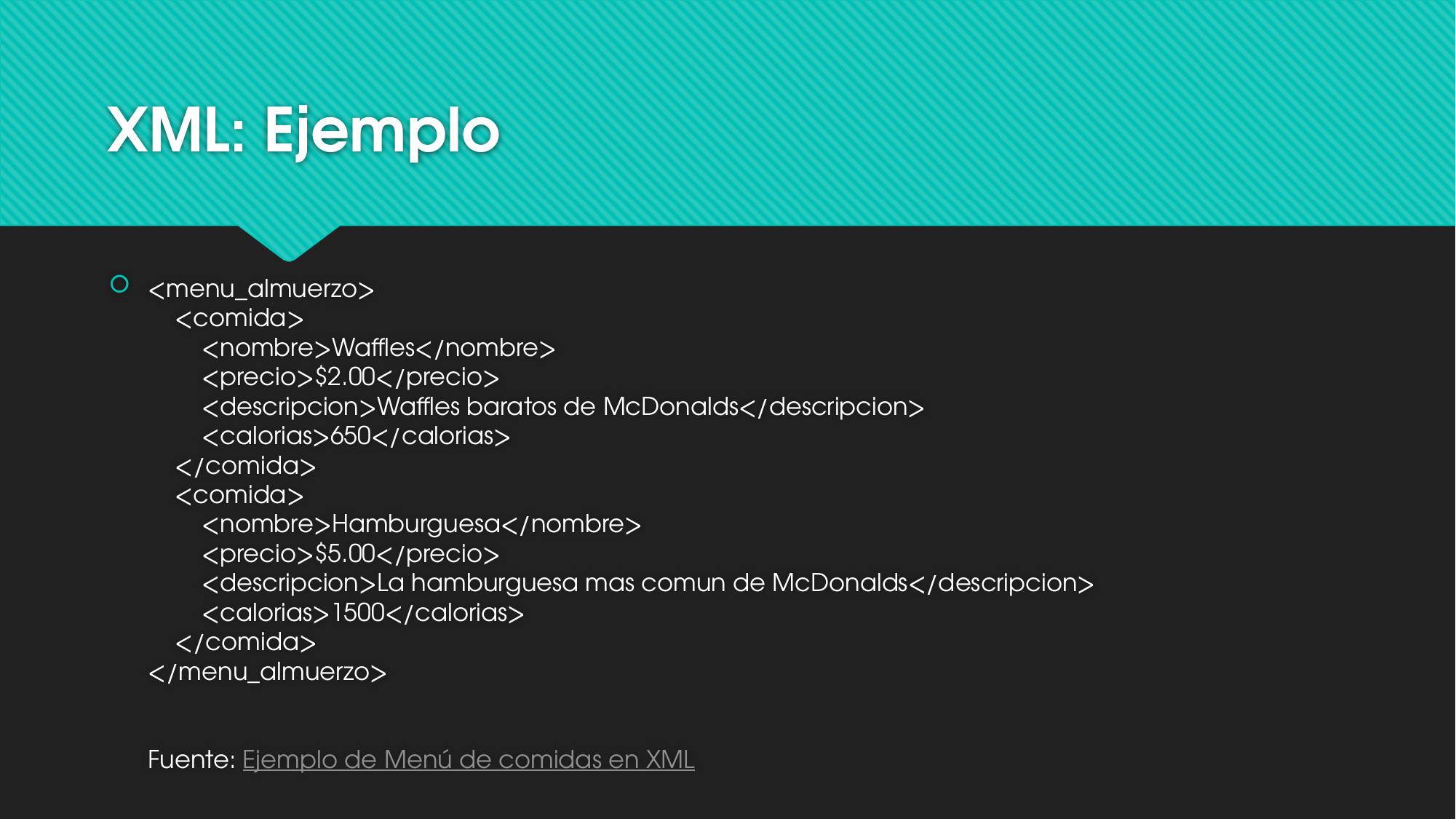

# XML: Ejemplo
<menu_almuerzo>
    <comida>
        <nombre>Waffles</nombre>
        <precio>$2.00</precio>
        <descripcion>Waffles baratos de McDonalds</descripcion>
        <calorias>650</calorias>
    </comida>
    <comida>
        <nombre>Hamburguesa</nombre>
        <precio>$5.00</precio>
        <descripcion>La hamburguesa mas comun de McDonalds</descripcion>
        <calorias>1500</calorias>
    </comida>    
</menu_almuerzo>
Fuente: Ejemplo de Menú de comidas en XML